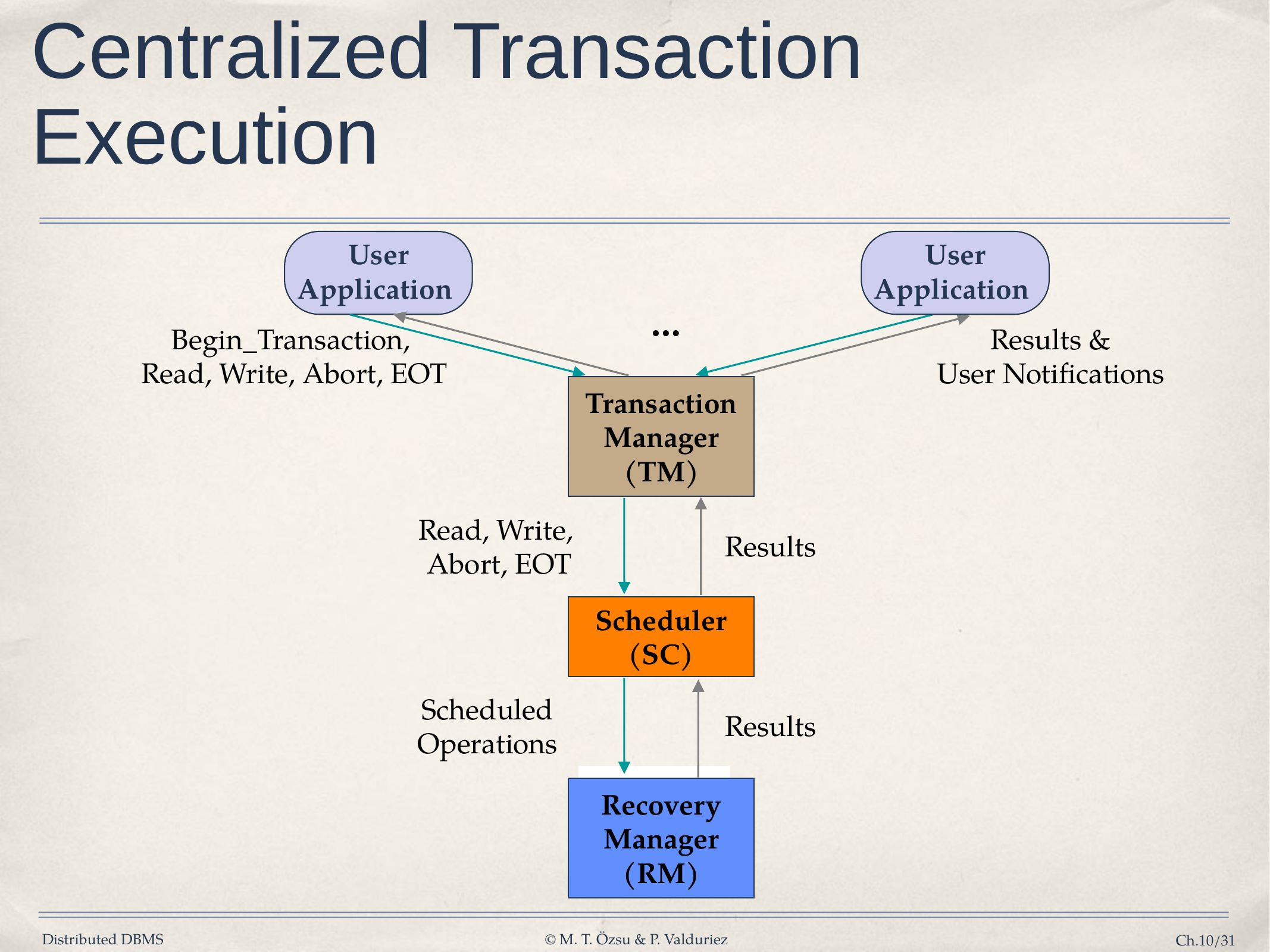

# Centralized Transaction Execution

User
Application
User
Application
…

Begin_Transaction,
Read, Write, Abort, EOT
Results &
User Notifications

Transaction
Manager
(TM)

Read, Write,
Abort, EOT
Results
Scheduler
(SC)

Scheduled
Operations
Results

Recovery
Manager
(RM)